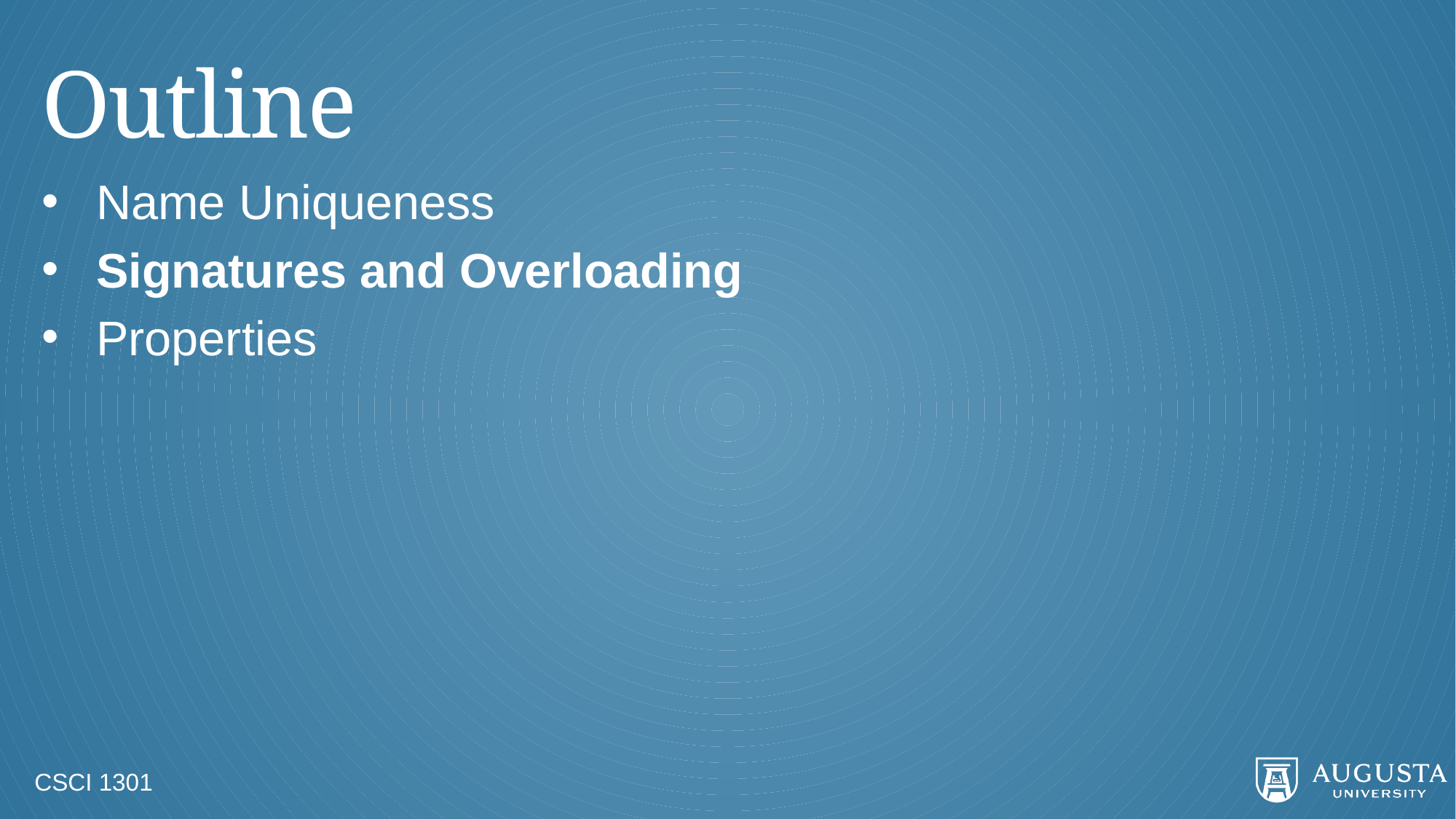

# Outline
Name Uniqueness
Signatures and Overloading
Properties
CSCI 1301